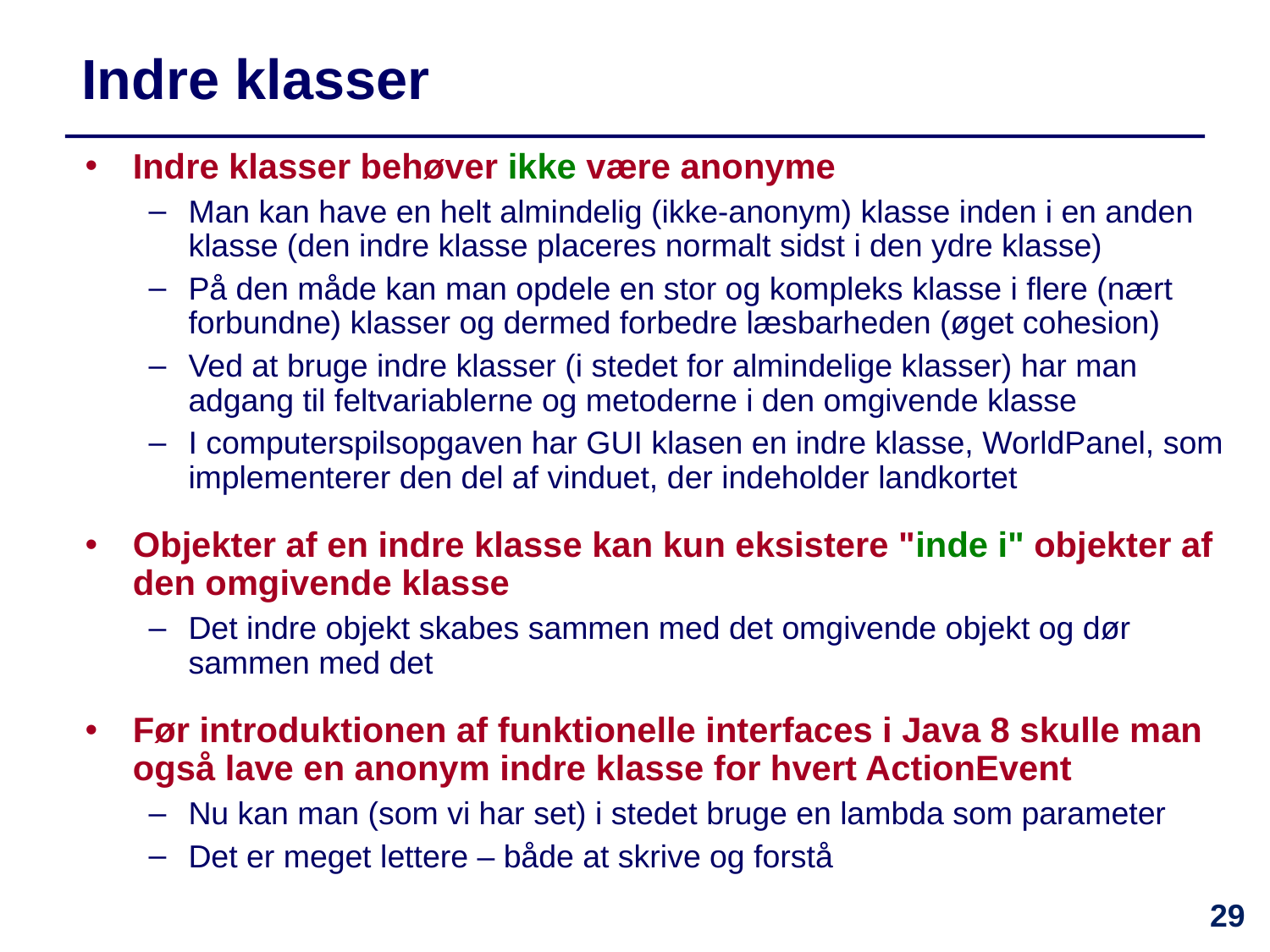

# Indre klasser
Indre klasser behøver ikke være anonyme
Man kan have en helt almindelig (ikke-anonym) klasse inden i en anden klasse (den indre klasse placeres normalt sidst i den ydre klasse)
På den måde kan man opdele en stor og kompleks klasse i flere (nært forbundne) klasser og dermed forbedre læsbarheden (øget cohesion)
Ved at bruge indre klasser (i stedet for almindelige klasser) har man adgang til feltvariablerne og metoderne i den omgivende klasse
I computerspilsopgaven har GUI klasen en indre klasse, WorldPanel, som implementerer den del af vinduet, der indeholder landkortet
Objekter af en indre klasse kan kun eksistere "inde i" objekter af den omgivende klasse
Det indre objekt skabes sammen med det omgivende objekt og dør sammen med det
Før introduktionen af funktionelle interfaces i Java 8 skulle man også lave en anonym indre klasse for hvert ActionEvent
Nu kan man (som vi har set) i stedet bruge en lambda som parameter
Det er meget lettere – både at skrive og forstå
29